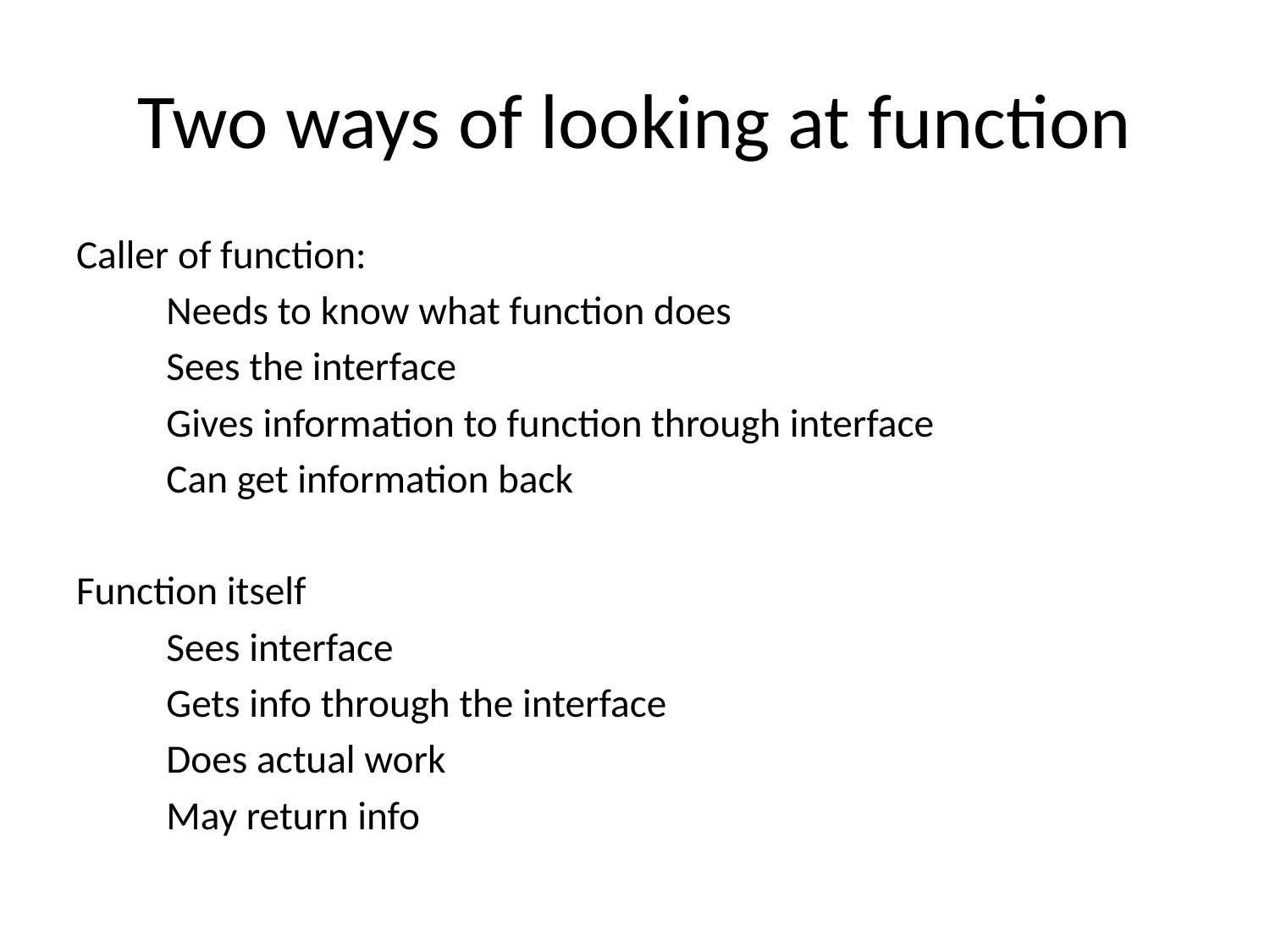

# Two ways of looking at function
Caller of function:
	Needs to know what function does
	Sees the interface
	Gives information to function through interface
	Can get information back

Function itself
	Sees interface
	Gets info through the interface
	Does actual work
	May return info